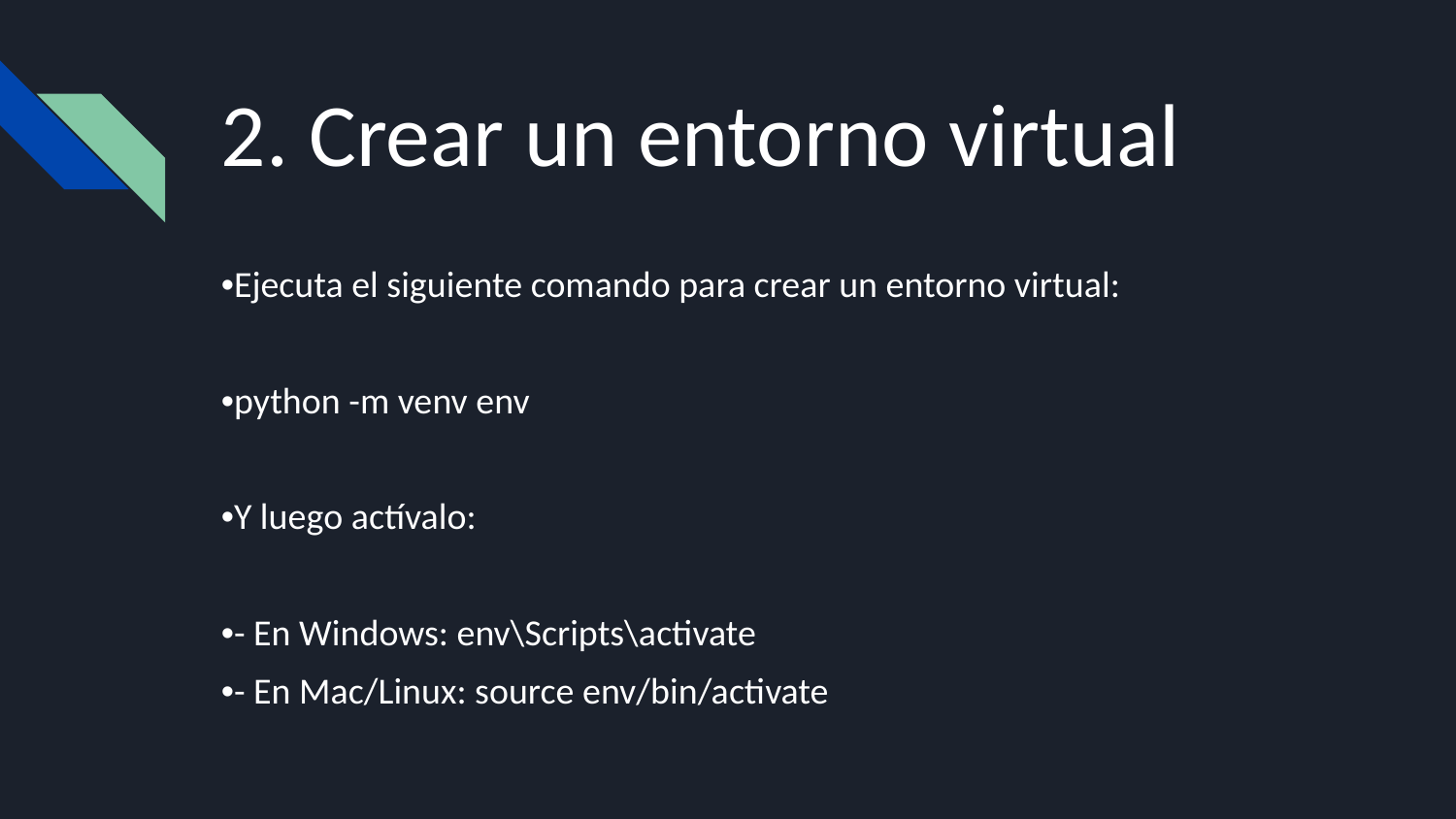

# 2. Crear un entorno virtual
•Ejecuta el siguiente comando para crear un entorno virtual:

•python -m venv env

•Y luego actívalo:

•- En Windows: env\Scripts\activate
•- En Mac/Linux: source env/bin/activate